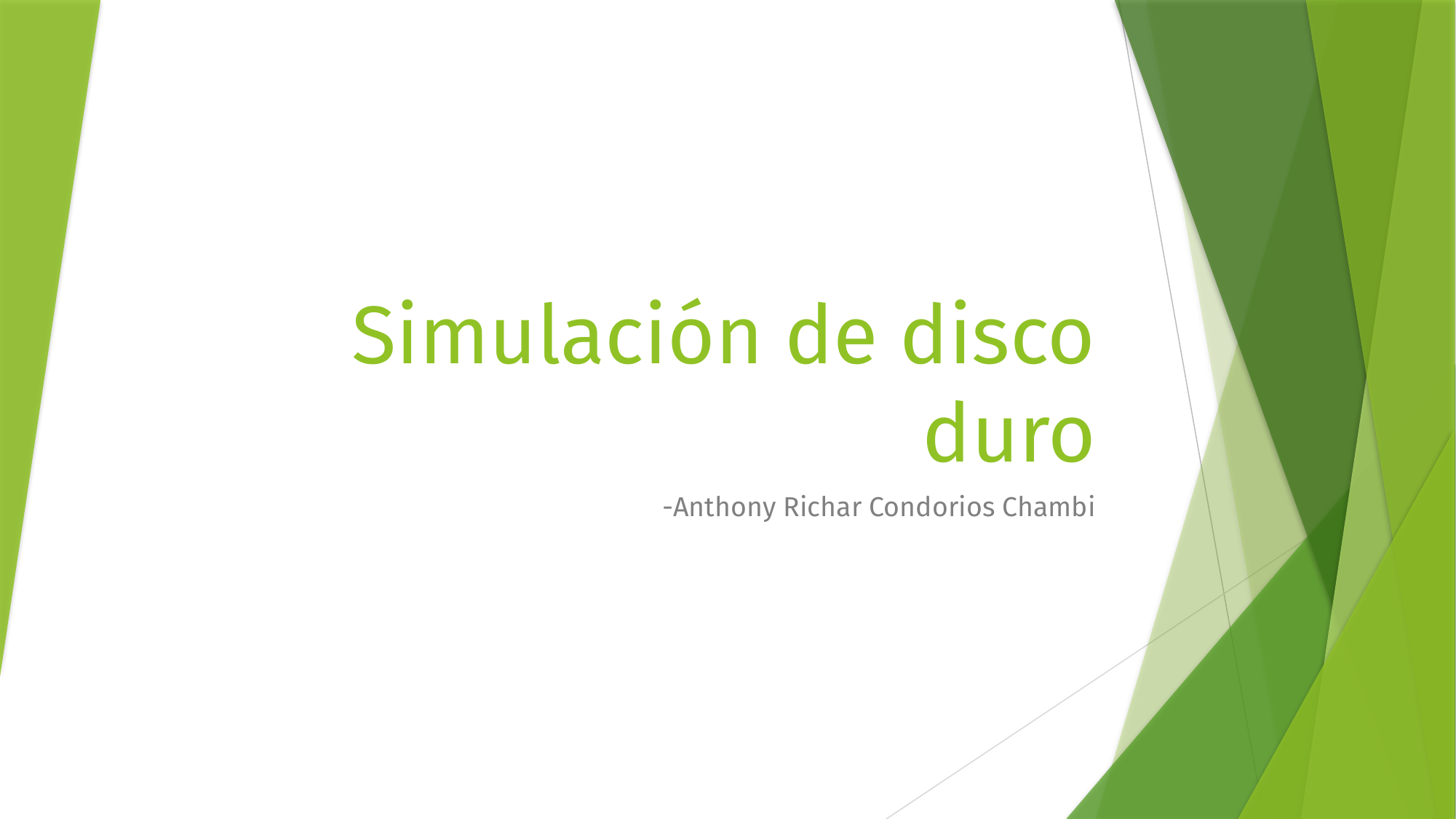

# Simulación de disco duro
-Anthony Richar Condorios Chambi